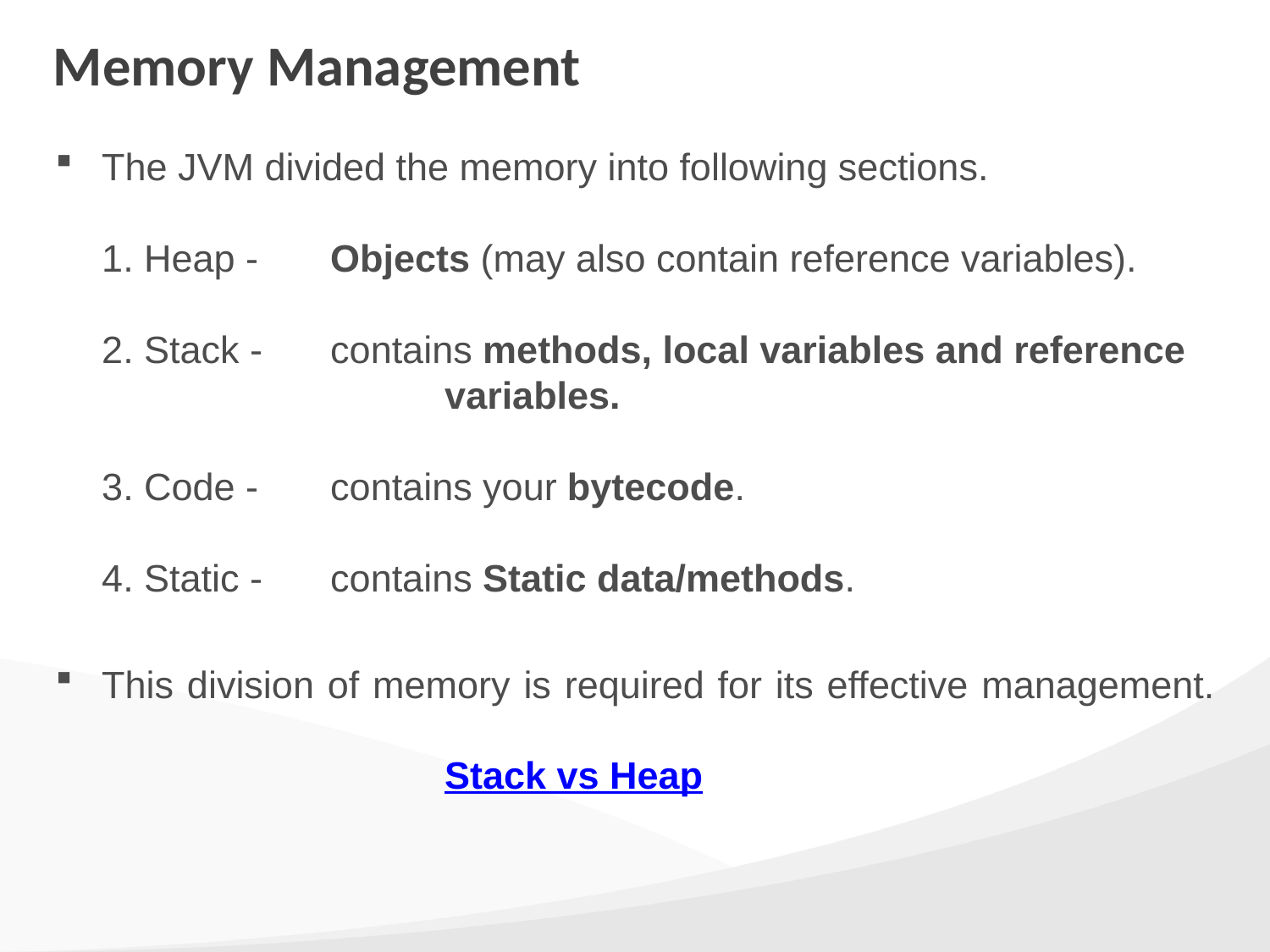

# Memory Management
The JVM divided the memory into following sections.
1. Heap - 	Objects (may also contain reference variables).
2. Stack - 	contains methods, local variables and reference 			variables.
3. Code - 	contains your bytecode.
4. Static - 	contains Static data/methods.

This division of memory is required for its effective management.
			Stack vs Heap